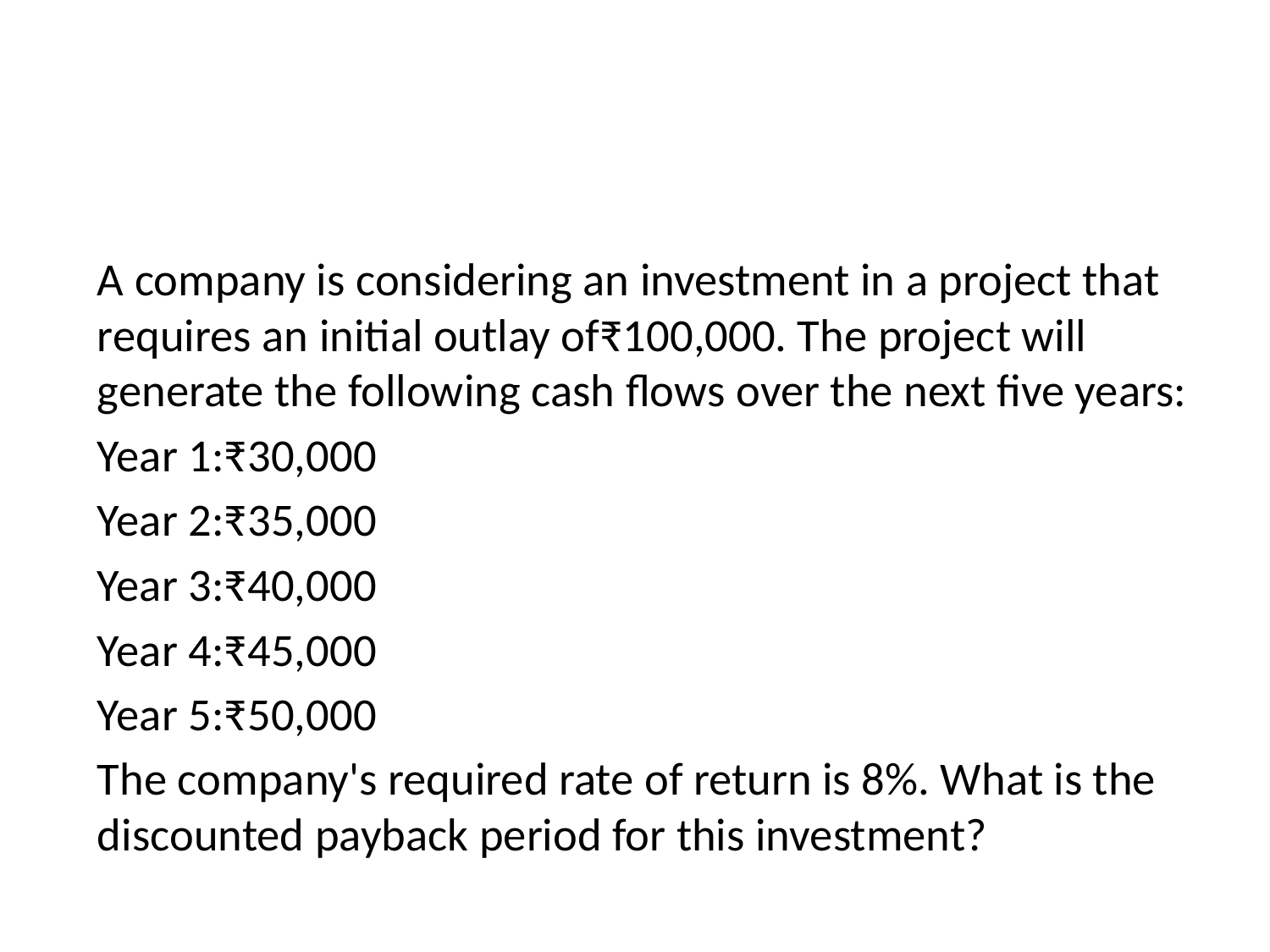

#
A company is considering an investment in a project that requires an initial outlay of₹100,000. The project will generate the following cash flows over the next five years:
Year 1:₹30,000
Year 2:₹35,000
Year 3:₹40,000
Year 4:₹45,000
Year 5:₹50,000
The company's required rate of return is 8%. What is the discounted payback period for this investment?